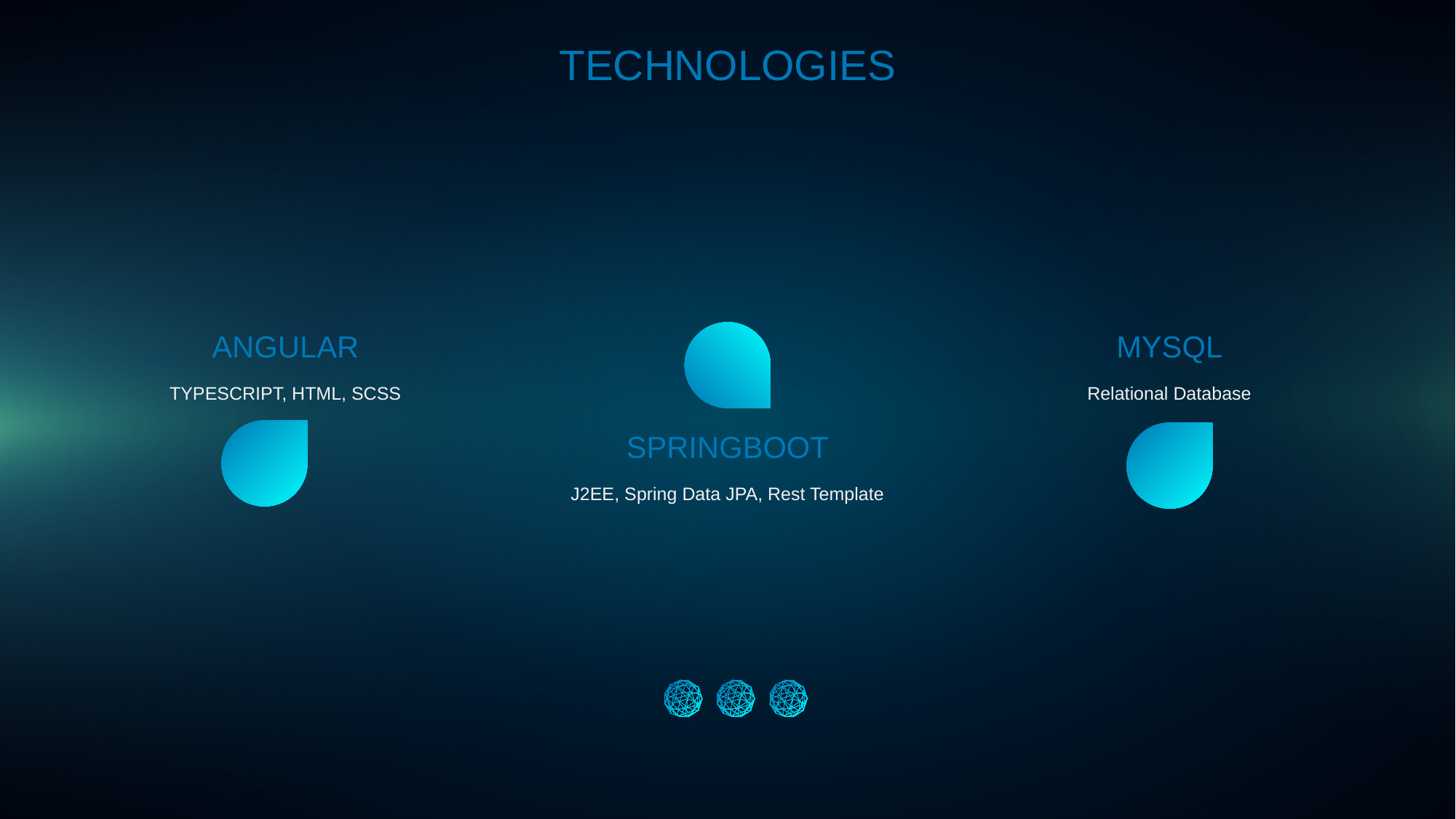

TECHNOLOGIES
ANGULAR

MYSQL
TYPESCRIPT, HTML, SCSS
Relational Database

SPRINGBOOT
J2EE, Spring Data JPA, Rest Template